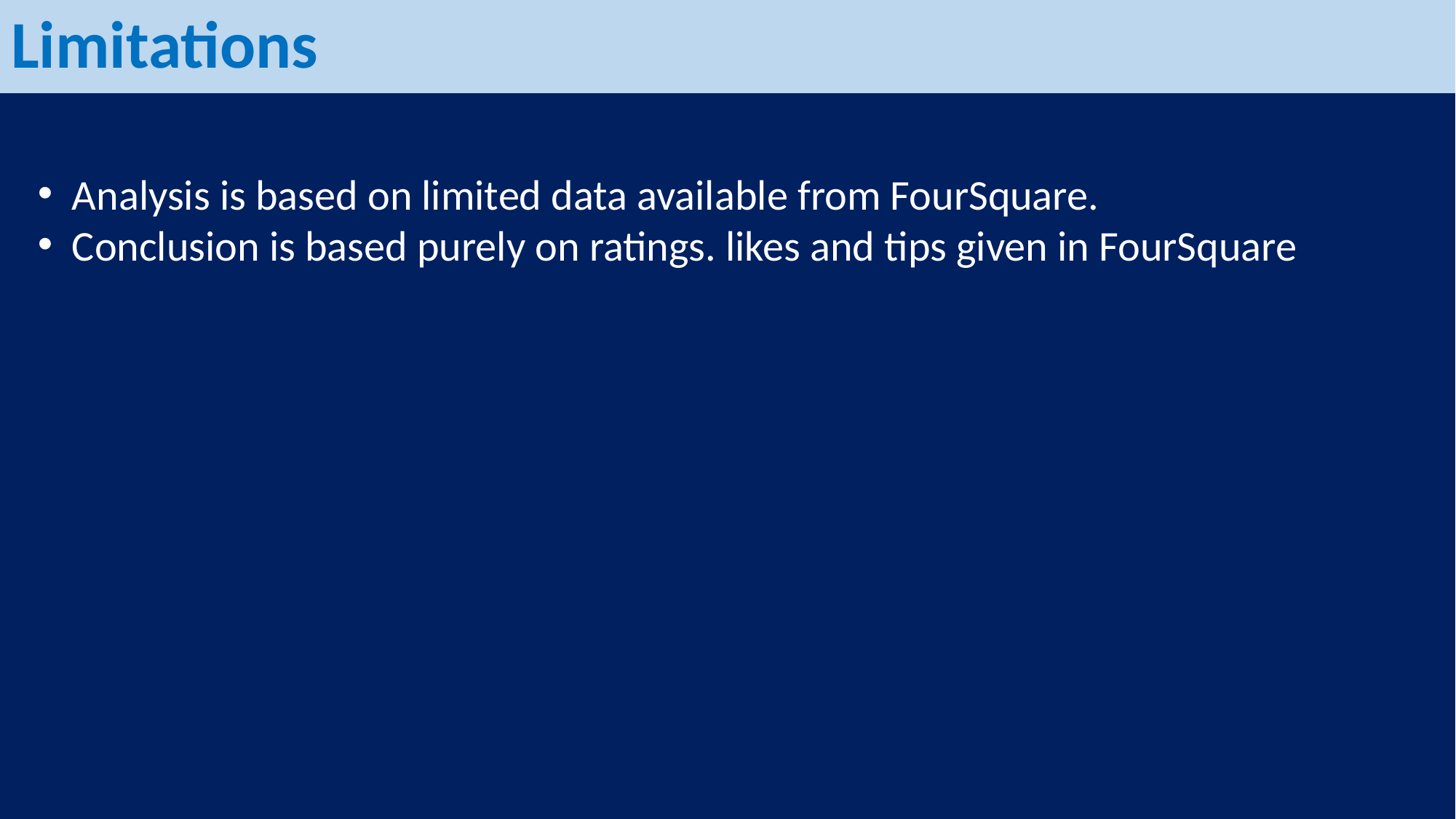

Limitations
Analysis is based on limited data available from FourSquare.
Conclusion is based purely on ratings. likes and tips given in FourSquare